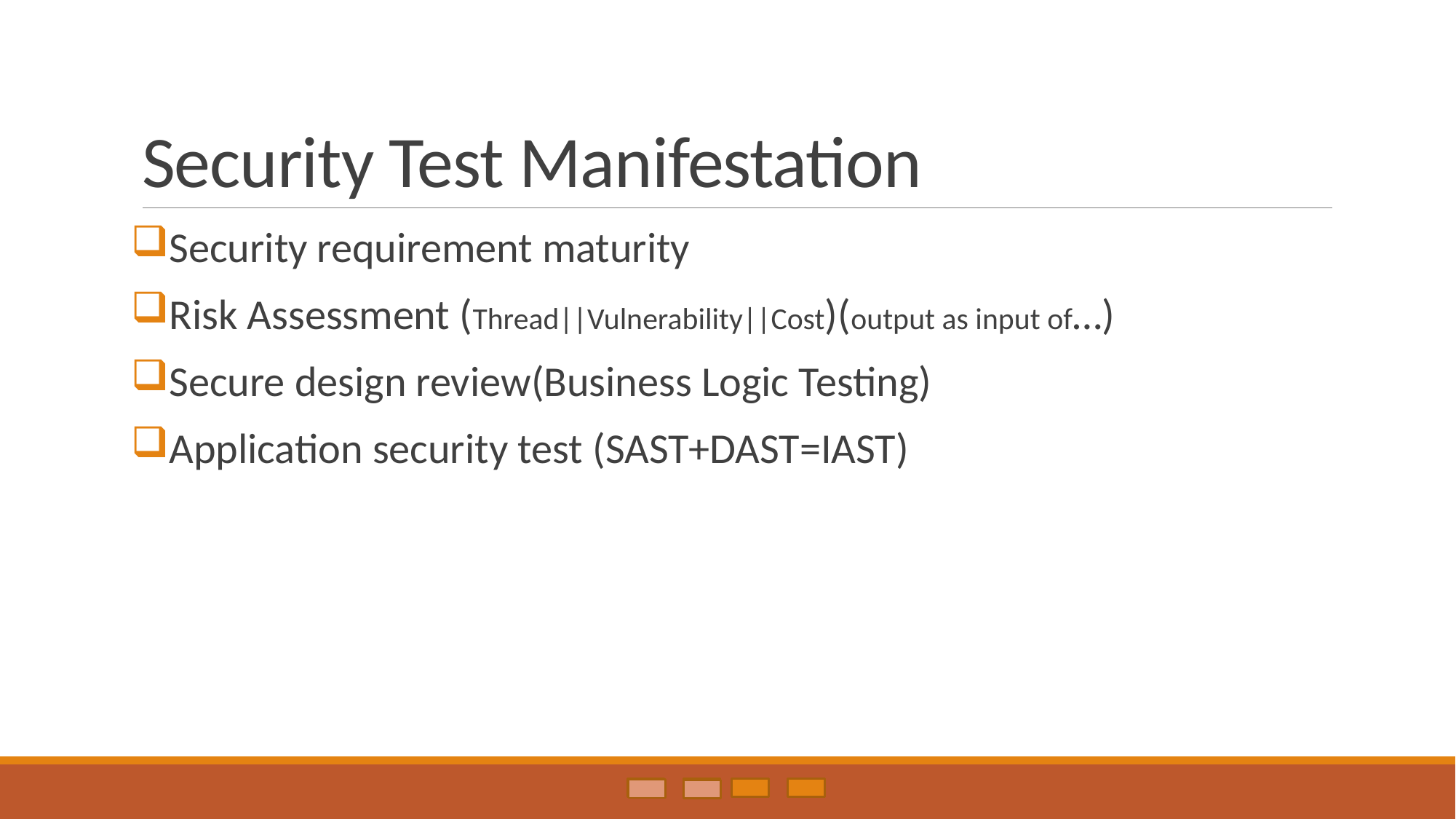

# Security Test Manifestation
Security requirement maturity
Risk Assessment (Thread||Vulnerability||Cost)(output as input of…)
Secure design review(Business Logic Testing)
Application security test (SAST+DAST=IAST)